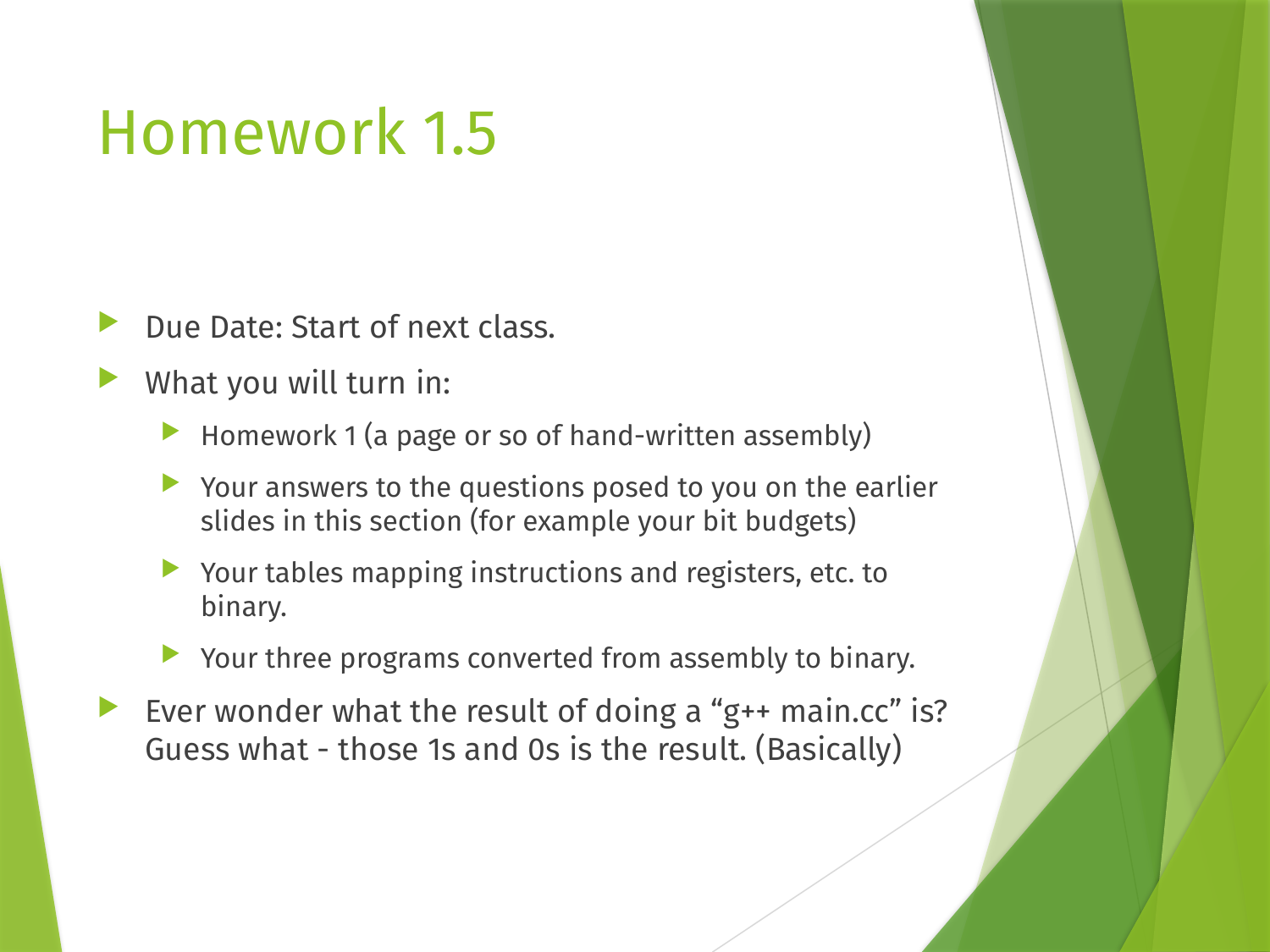

# Homework 1.5
Due Date: Start of next class.
What you will turn in:
Homework 1 (a page or so of hand-written assembly)
Your answers to the questions posed to you on the earlier slides in this section (for example your bit budgets)
Your tables mapping instructions and registers, etc. to binary.
Your three programs converted from assembly to binary.
Ever wonder what the result of doing a “g++ main.cc” is? Guess what - those 1s and 0s is the result. (Basically)